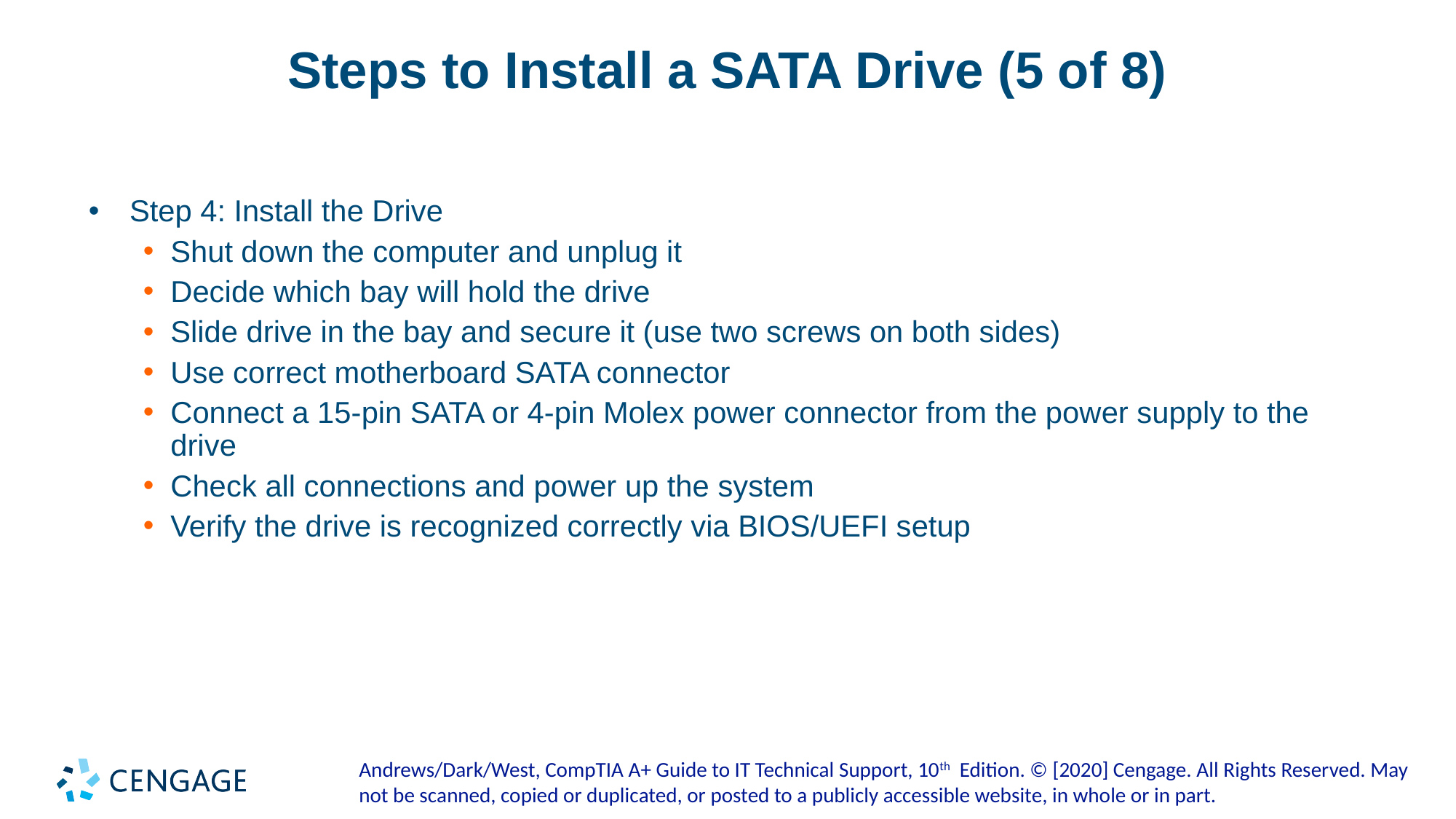

# Steps to Install a SATA Drive (5 of 8)
Step 4: Install the Drive
Shut down the computer and unplug it
Decide which bay will hold the drive
Slide drive in the bay and secure it (use two screws on both sides)
Use correct motherboard SATA connector
Connect a 15-pin SATA or 4-pin Molex power connector from the power supply to the drive
Check all connections and power up the system
Verify the drive is recognized correctly via BIOS/UEFI setup